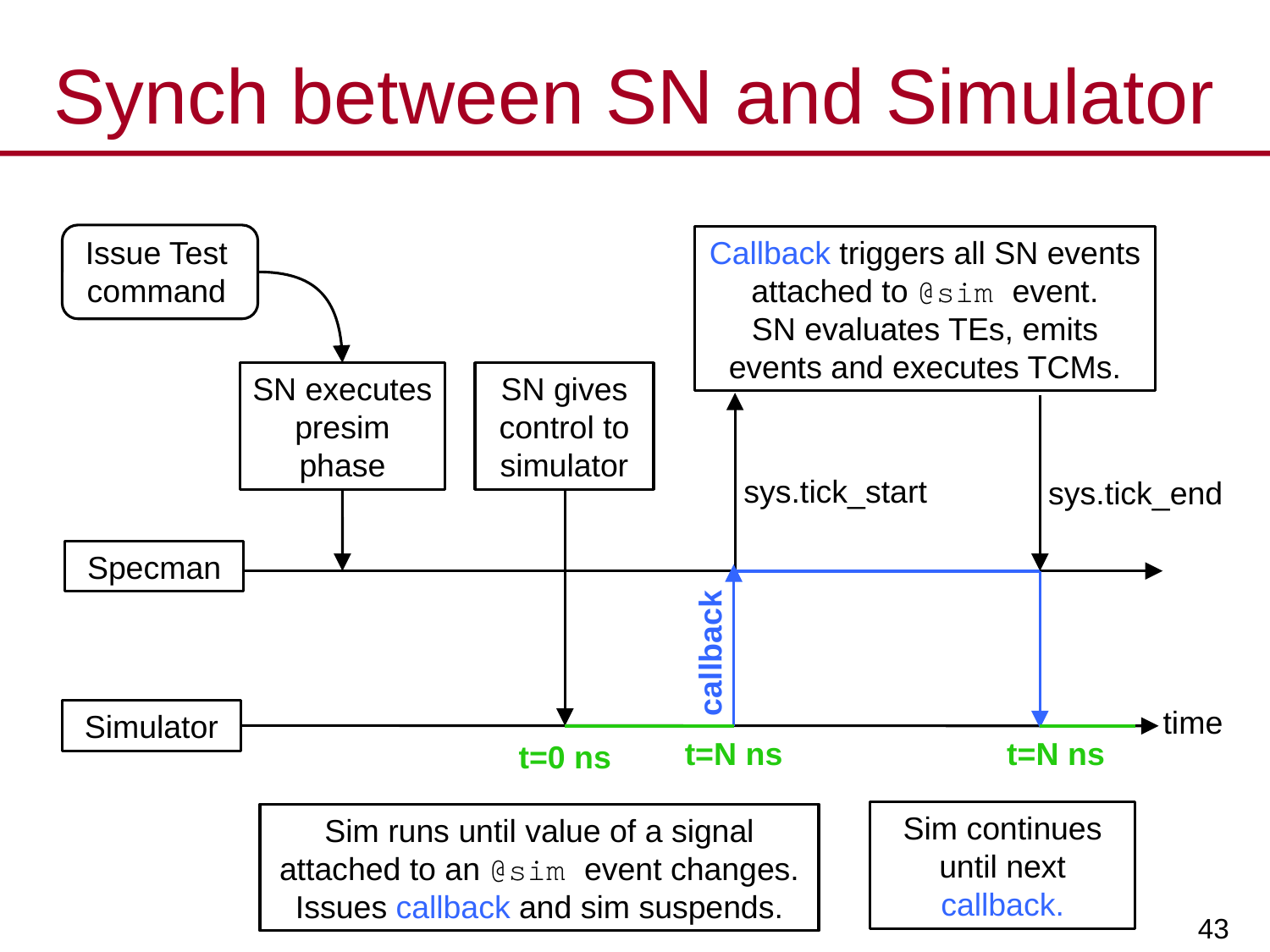

# Synch between SN and Simulator

Issue Test command
Callback triggers all SN events attached to @sim event.
SN evaluates TEs, emits events and executes TCMs.
SN executes presim phase
SN gives control to simulator
sys.tick_start
sys.tick_end
Specman
callback
time
Simulator
t=N ns
t=N ns
t=0 ns
Sim continues until next callback.
Sim runs until value of a signal attached to an @sim event changes. Issues callback and sim suspends.